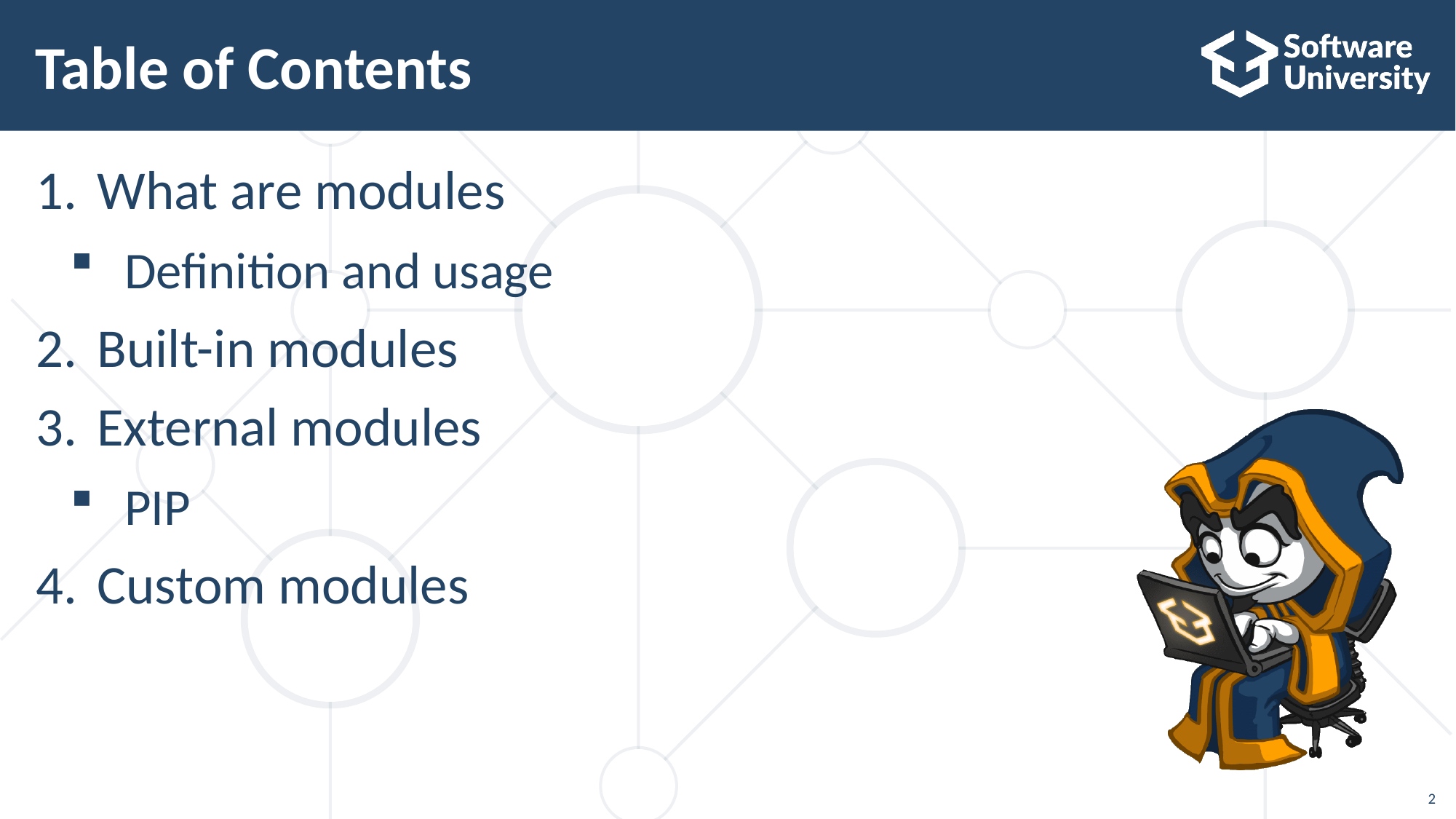

# Table of Contents
What are modules
Definition and usage
Built-in modules
External modules
PIP
Custom modules
2